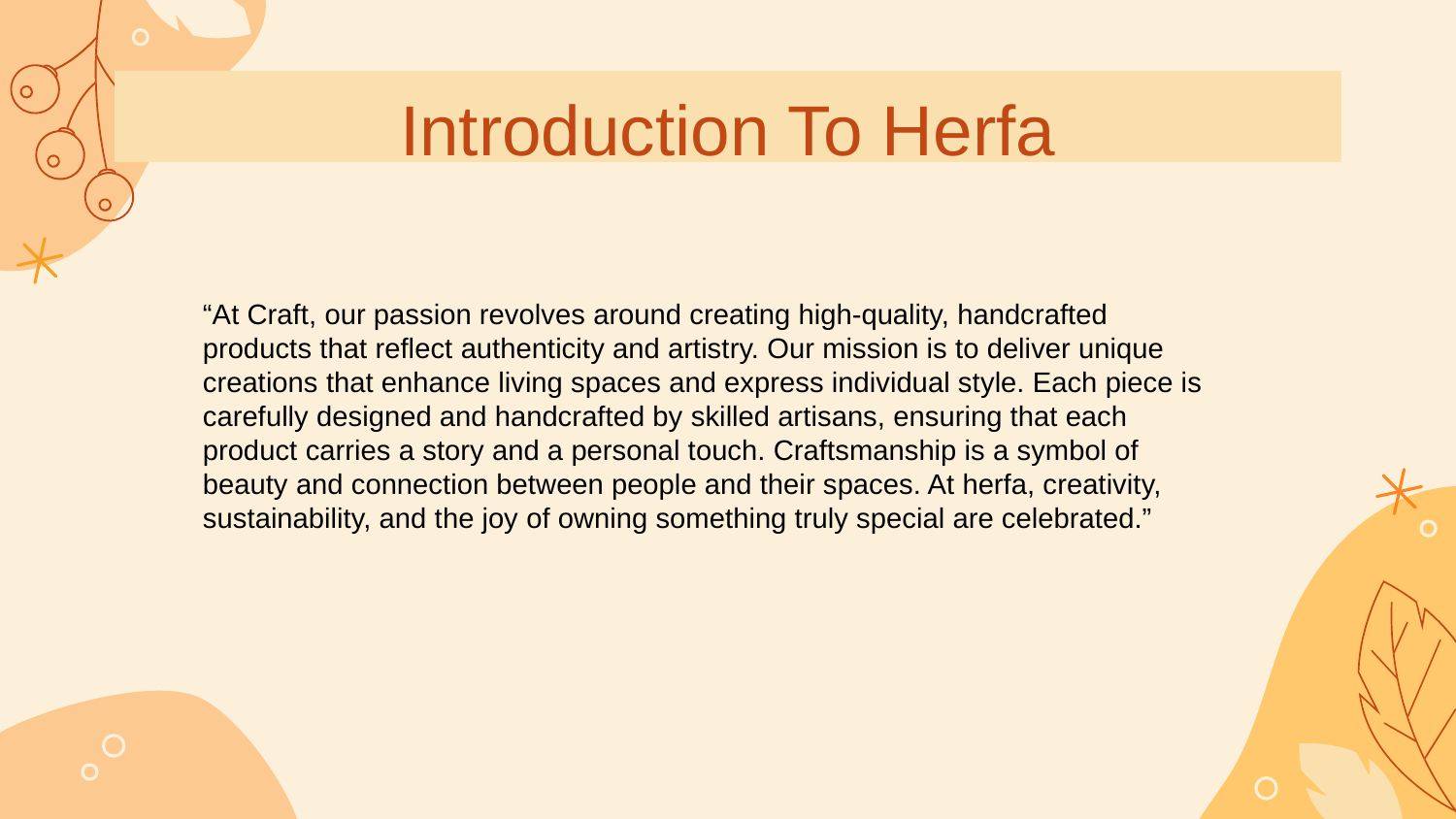

# Introduction To Herfa
“At Craft, our passion revolves around creating high-quality, handcrafted products that reflect authenticity and artistry. Our mission is to deliver unique creations that enhance living spaces and express individual style. Each piece is carefully designed and handcrafted by skilled artisans, ensuring that each product carries a story and a personal touch. Craftsmanship is a symbol of beauty and connection between people and their spaces. At herfa, creativity, sustainability, and the joy of owning something truly special are celebrated.”